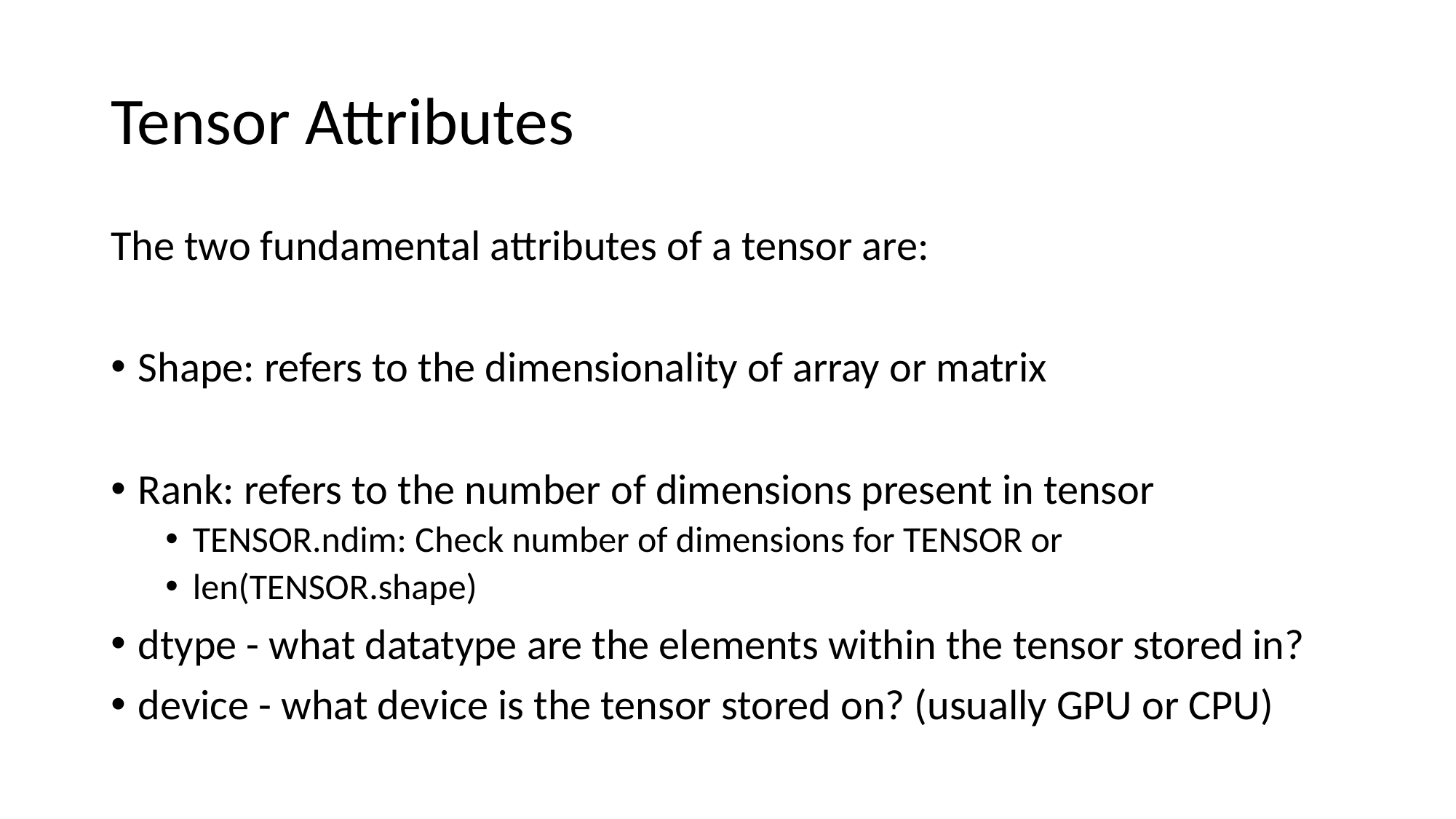

# Tensor Attributes
The two fundamental attributes of a tensor are:

Shape: refers to the dimensionality of array or matrix

Rank: refers to the number of dimensions present in tensor
TENSOR.ndim: Check number of dimensions for TENSOR or
len(TENSOR.shape)
dtype - what datatype are the elements within the tensor stored in?
device - what device is the tensor stored on? (usually GPU or CPU)